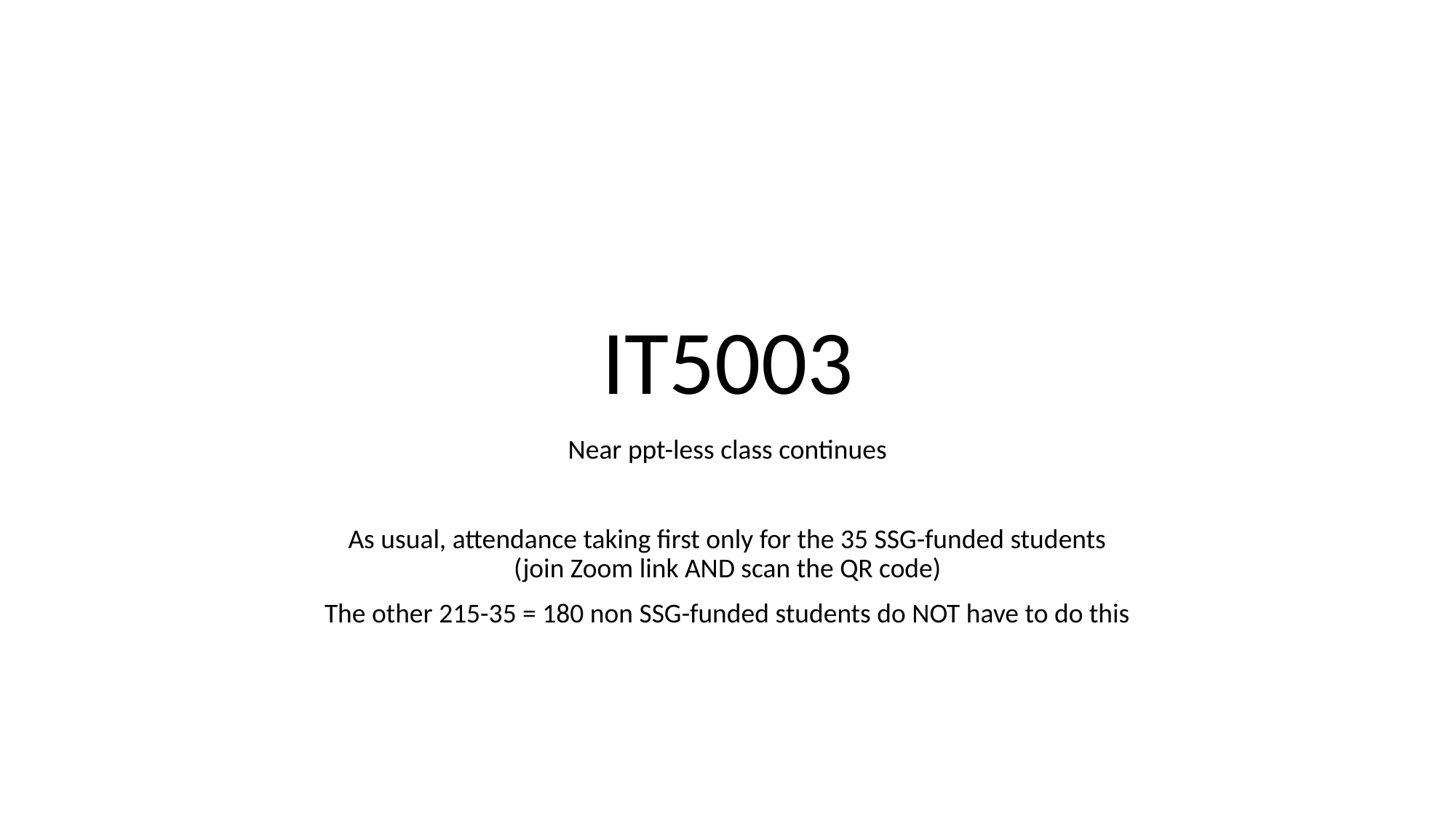

# IT5003
Near ppt-less class continues

As usual, attendance taking first only for the 35 SSG-funded students
(join Zoom link AND scan the QR code)
The other 215-35 = 180 non SSG-funded students do NOT have to do this